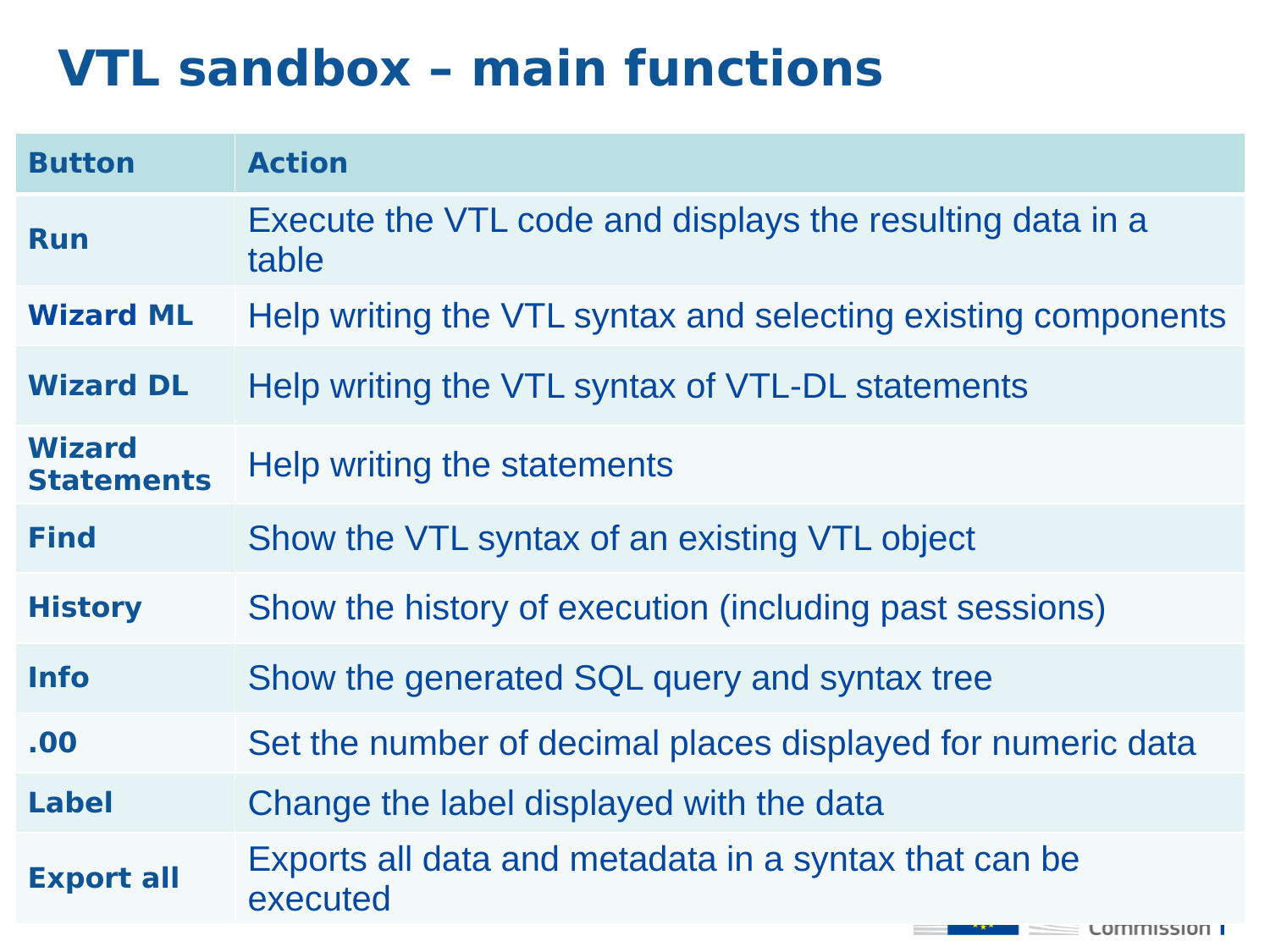

# VTL sandbox – main functions
| Button | Action |
| --- | --- |
| Run | Execute the VTL code and displays the resulting data in a table |
| Wizard ML | Help writing the VTL syntax and selecting existing components |
| Wizard DL | Help writing the VTL syntax of VTL-DL statements |
| Wizard Statements | Help writing the statements |
| Find | Show the VTL syntax of an existing VTL object |
| History | Show the history of execution (including past sessions) |
| Info | Show the generated SQL query and syntax tree |
| .00 | Set the number of decimal places displayed for numeric data |
| Label | Change the label displayed with the data |
| Export all | Exports all data and metadata in a syntax that can be executed |